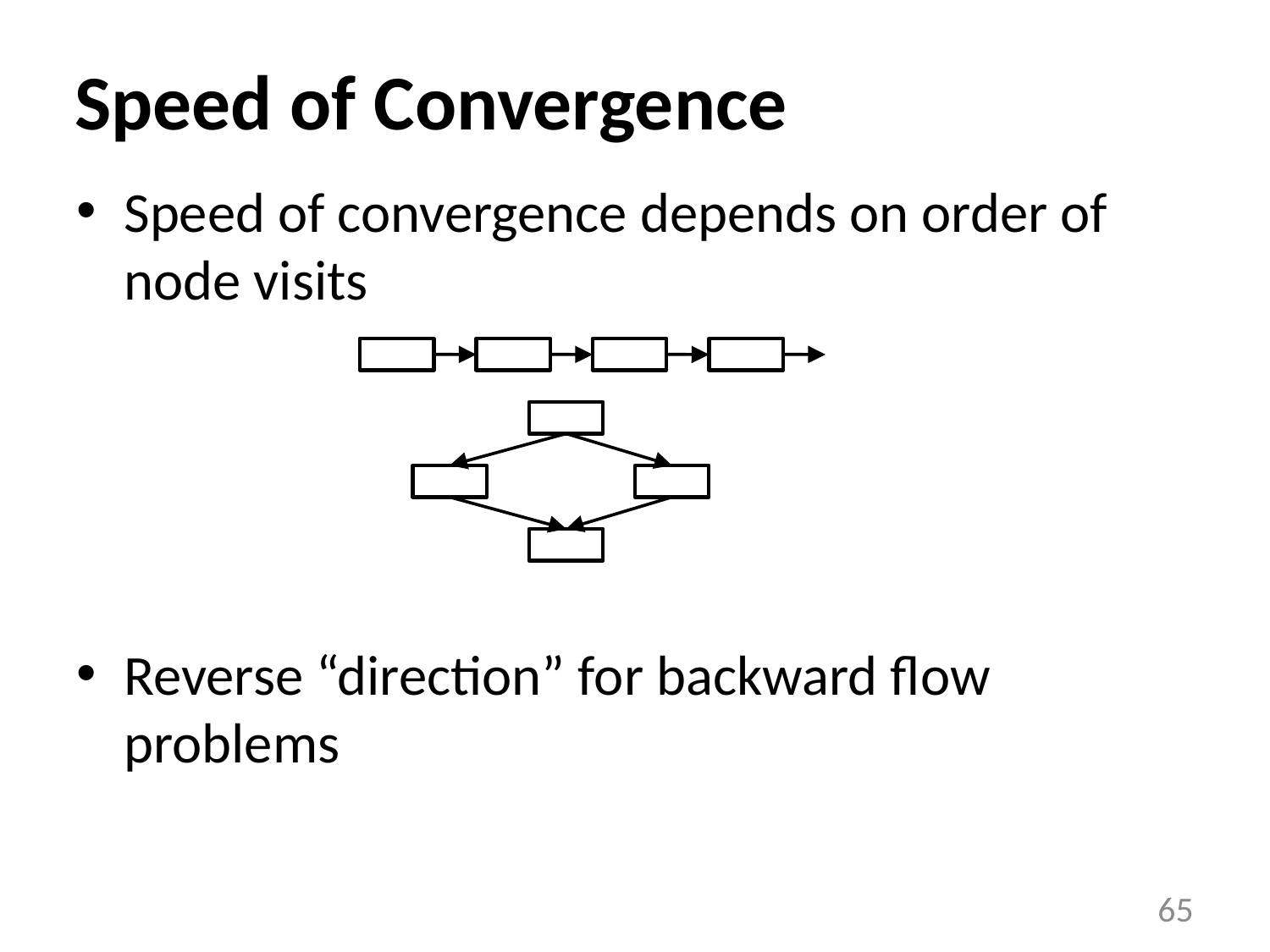

# Speed of Convergence
Speed of convergence depends on order of node visits

Reverse “direction” for backward flow problems

65